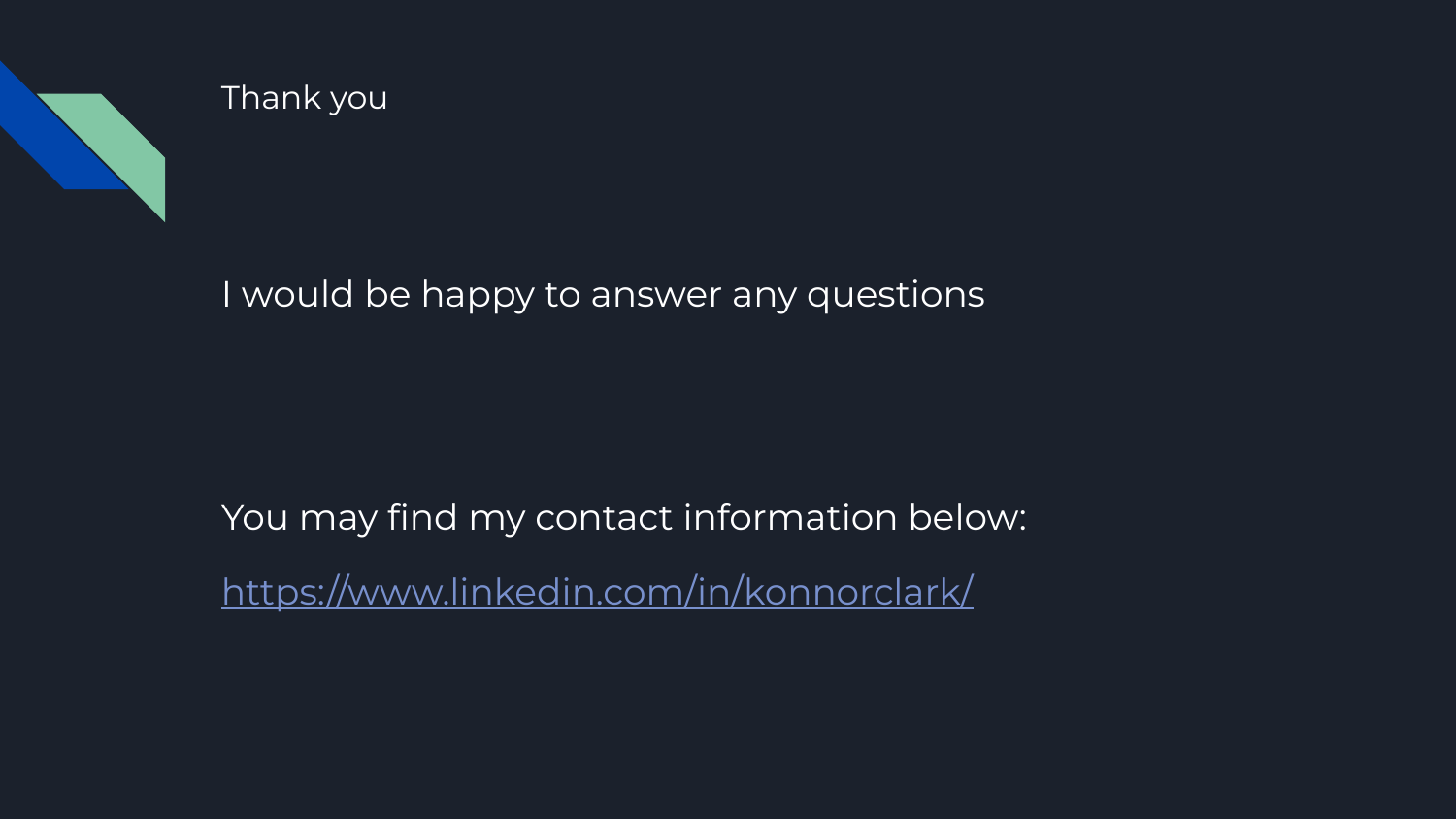

# Thank you
I would be happy to answer any questions

You may find my contact information below:
https://www.linkedin.com/in/konnorclark/